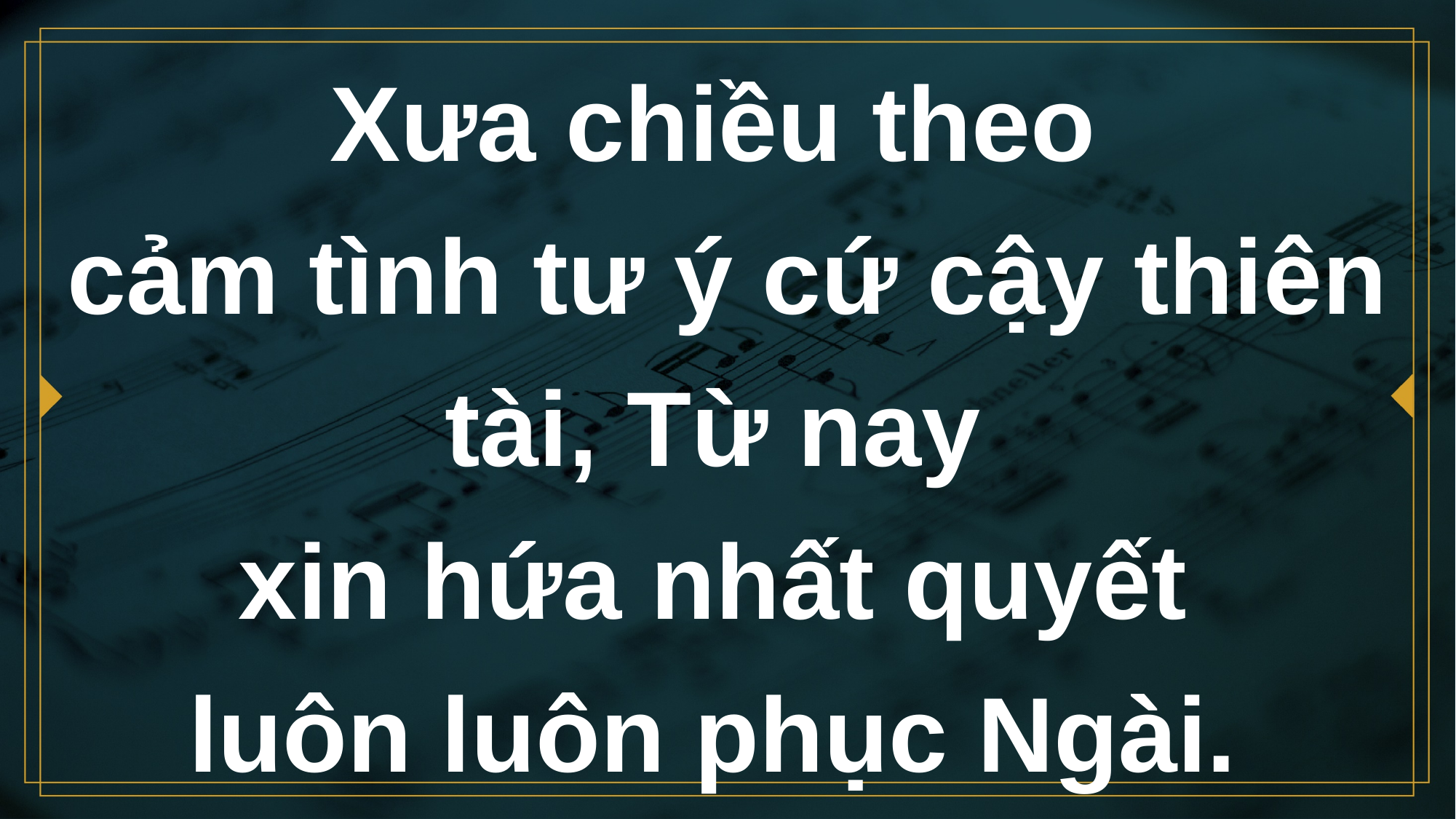

# Xưa chiều theo cảm tình tư ý cứ cậy thiên tài, Từ nay xin hứa nhất quyết luôn luôn phục Ngài.